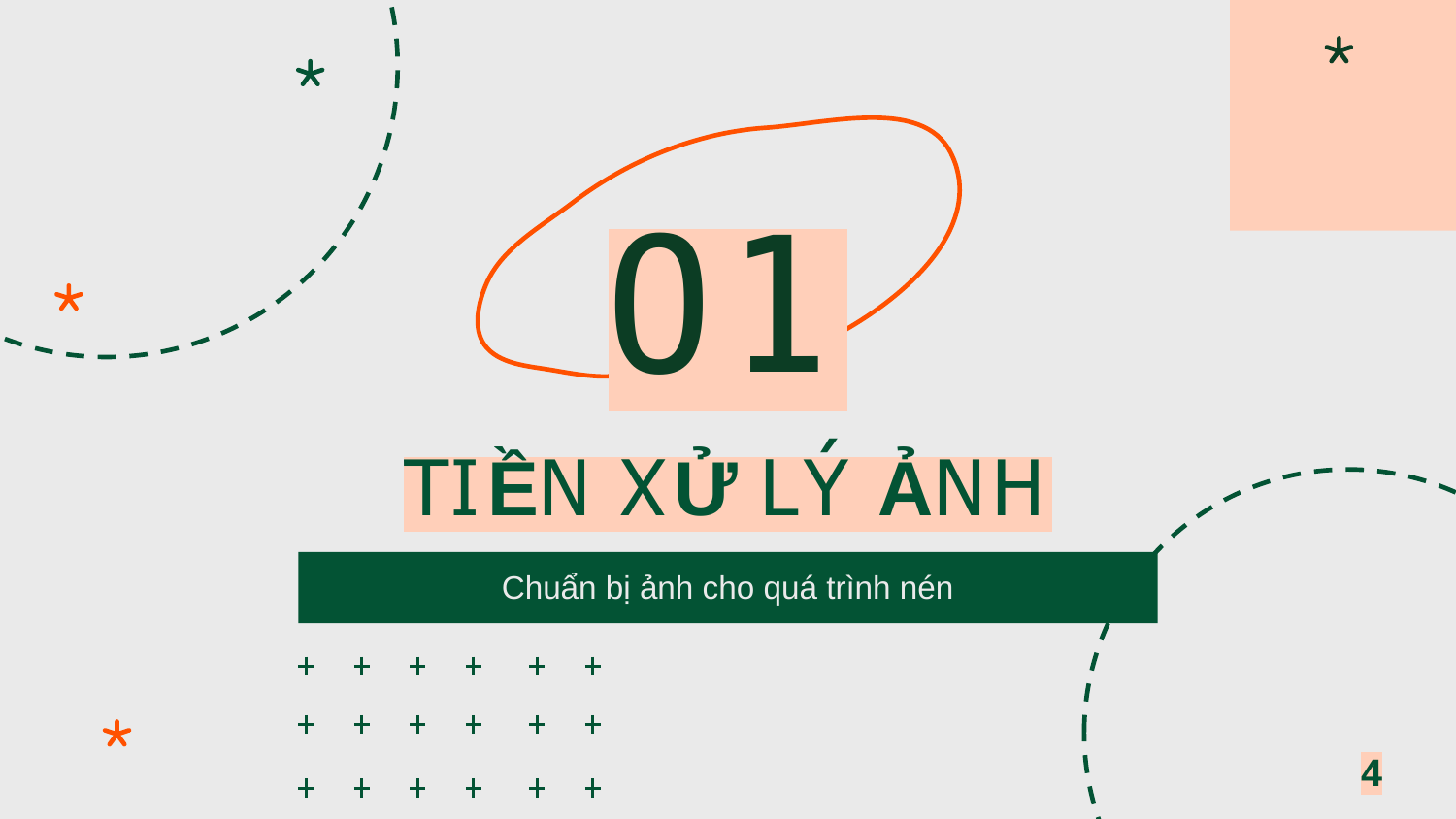

01
# TIỀN XỬ LÝ ẢNH

Chuẩn bị ảnh cho quá trình nén
4